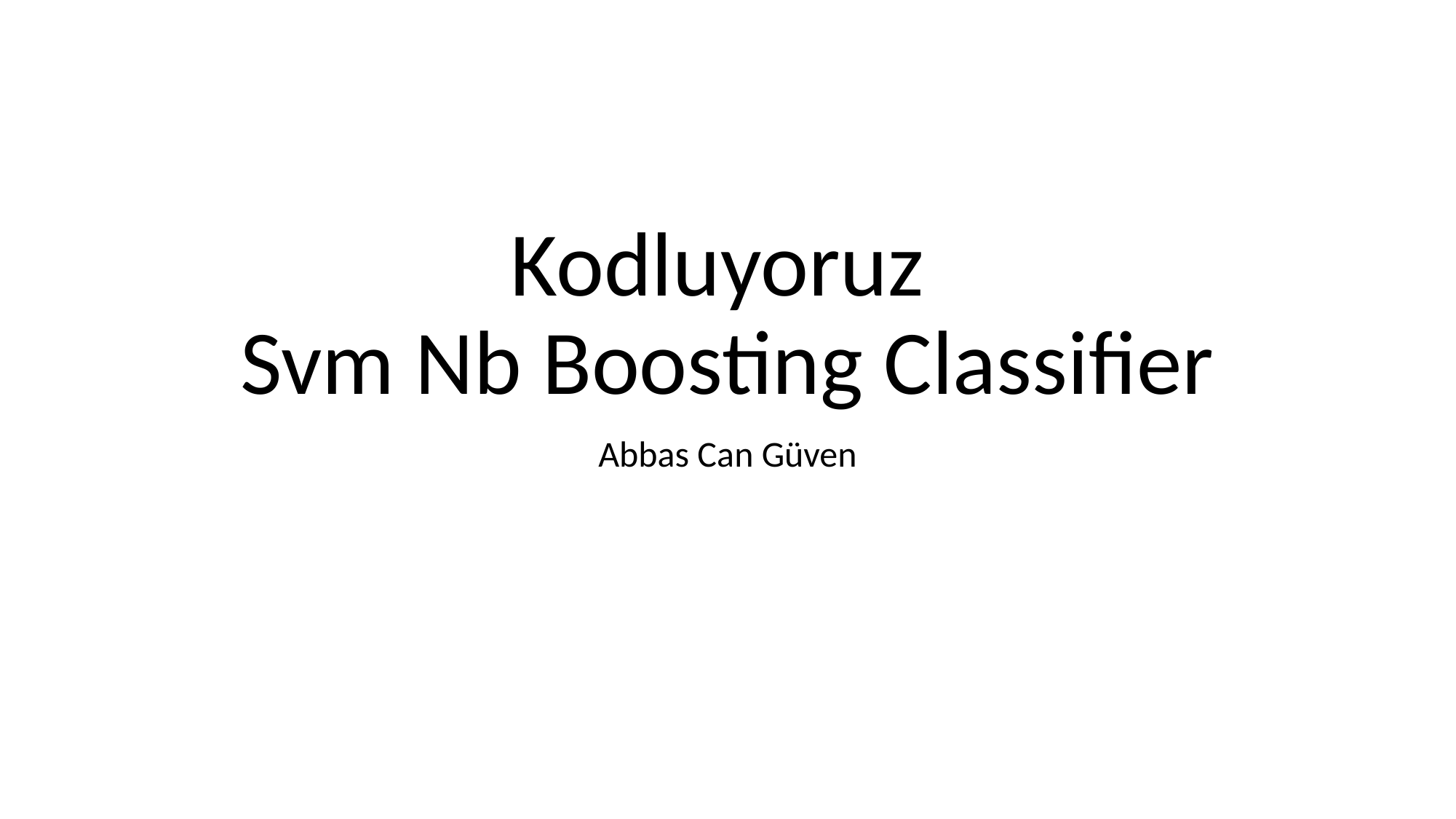

# Kodluyoruz Svm Nb Boosting Classifier
Abbas Can Güven